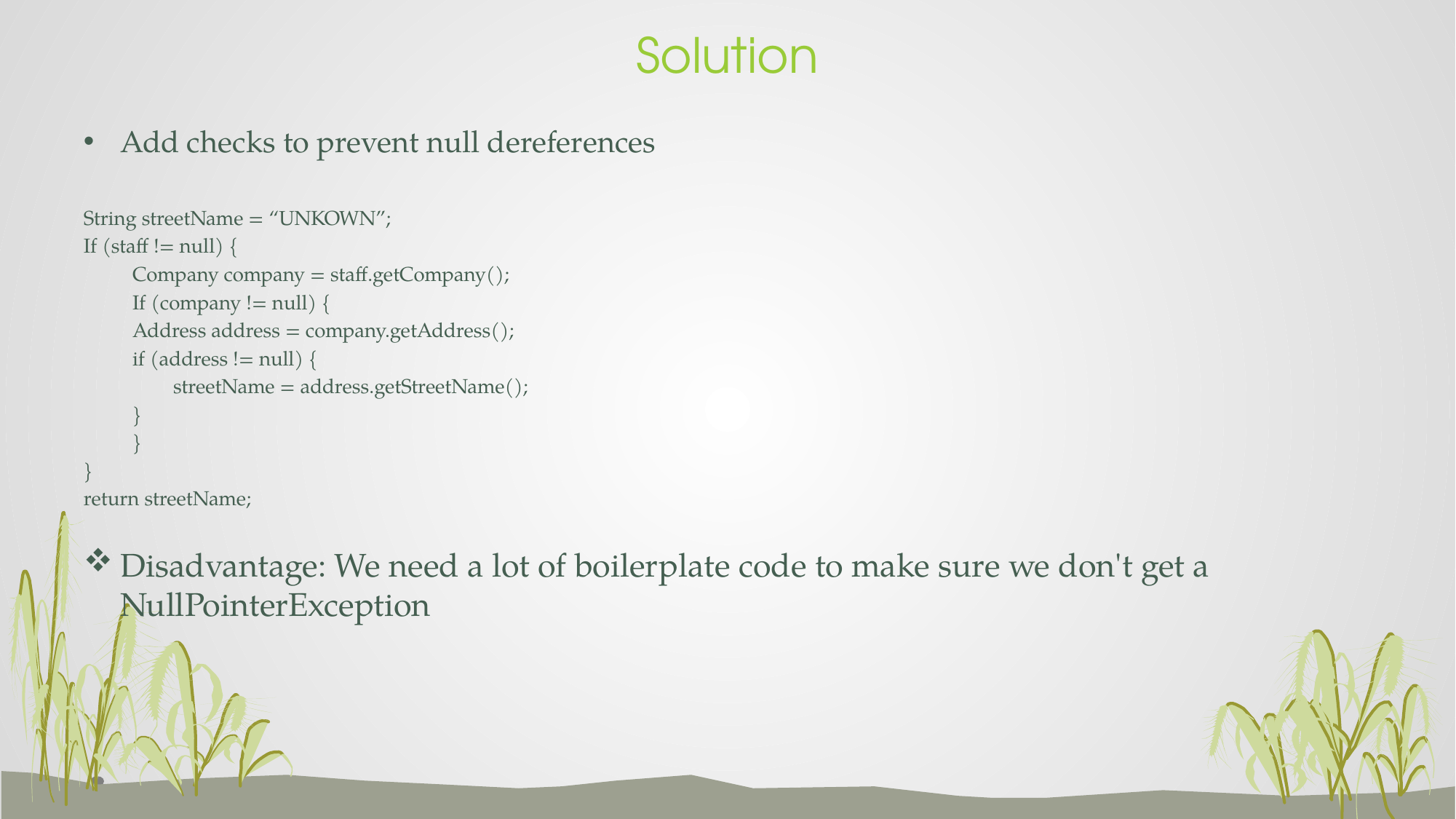

# Solution
Add checks to prevent null dereferences

String streetName = “UNKOWN”;
If (staff != null) {
Company company = staff.getCompany();
If (company != null) {
	Address address = company.getAddress();
	if (address != null) {
	        streetName = address.getStreetName();
	}
}
}
return streetName;

Disadvantage: We need a lot of boilerplate code to make sure we don't get a NullPointerException